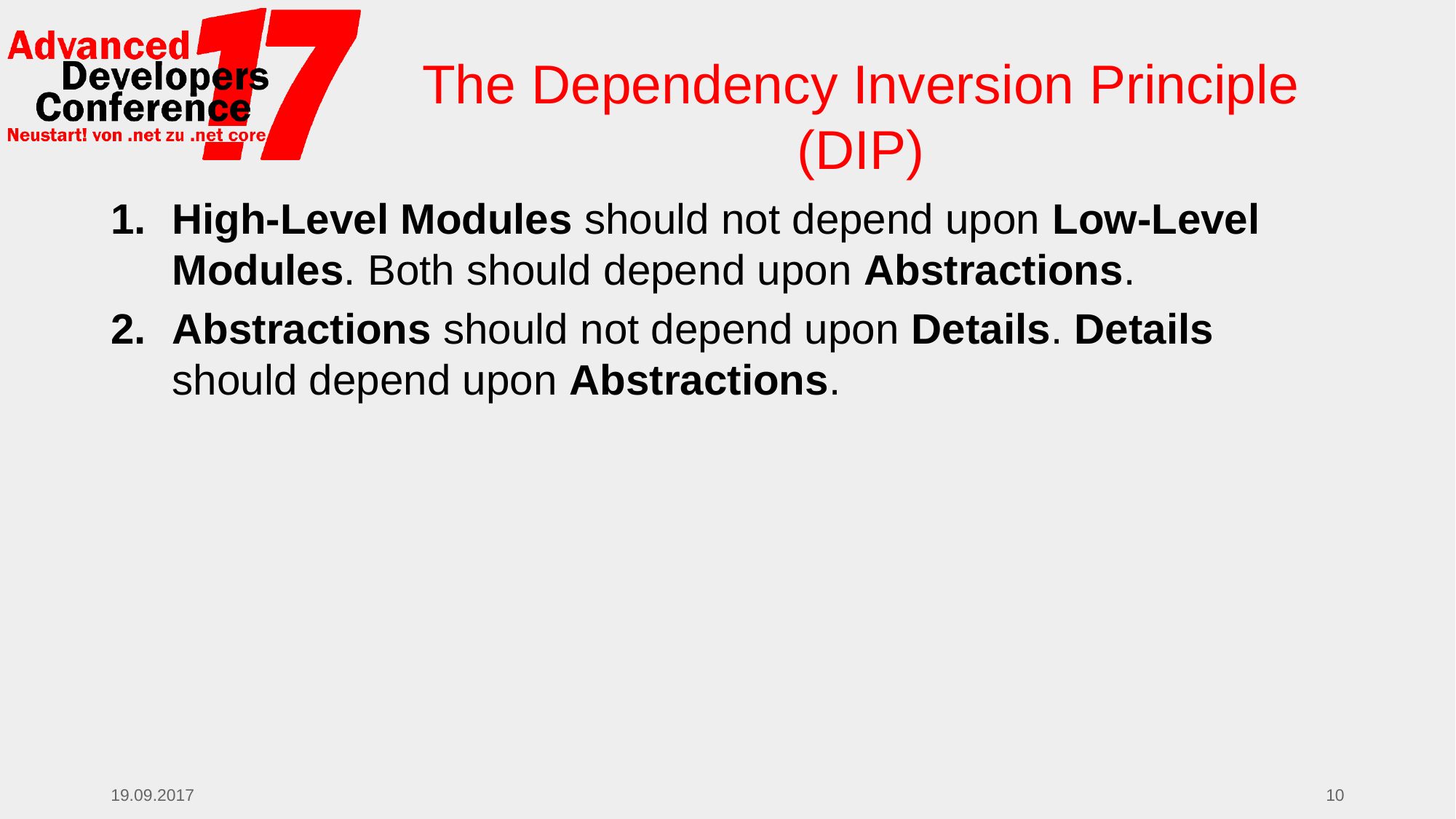

# The Dependency Inversion Principle (DIP)
High-Level Modules should not depend upon Low-Level Modules. Both should depend upon Abstractions.
Abstractions should not depend upon Details. Details should depend upon Abstractions.
19.09.2017
10